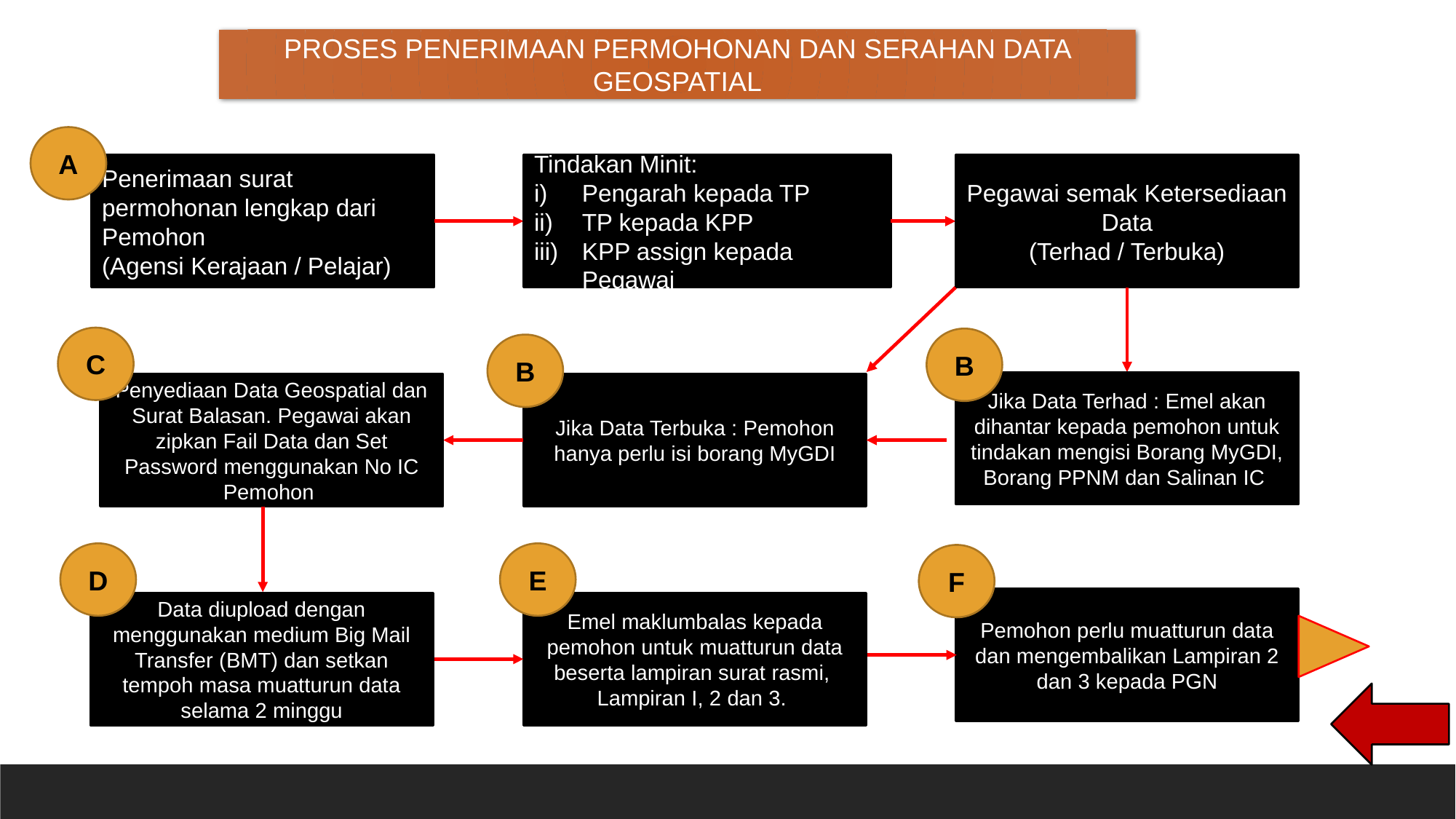

PROSES PENERIMAAN PERMOHONAN DAN SERAHAN DATA GEOSPATIAL
A
Pegawai semak Ketersediaan Data
(Terhad / Terbuka)
Penerimaan surat permohonan lengkap dari Pemohon
(Agensi Kerajaan / Pelajar)
Tindakan Minit:
Pengarah kepada TP
TP kepada KPP
KPP assign kepada Pegawai
C
B
B
Jika Data Terhad : Emel akan dihantar kepada pemohon untuk tindakan mengisi Borang MyGDI, Borang PPNM dan Salinan IC
Penyediaan Data Geospatial dan Surat Balasan. Pegawai akan zipkan Fail Data dan Set Password menggunakan No IC Pemohon
Jika Data Terbuka : Pemohon hanya perlu isi borang MyGDI
D
E
F
Pemohon perlu muatturun data dan mengembalikan Lampiran 2 dan 3 kepada PGN
Data diupload dengan menggunakan medium Big Mail Transfer (BMT) dan setkan tempoh masa muatturun data selama 2 minggu
Emel maklumbalas kepada pemohon untuk muatturun data beserta lampiran surat rasmi,  Lampiran I, 2 dan 3.